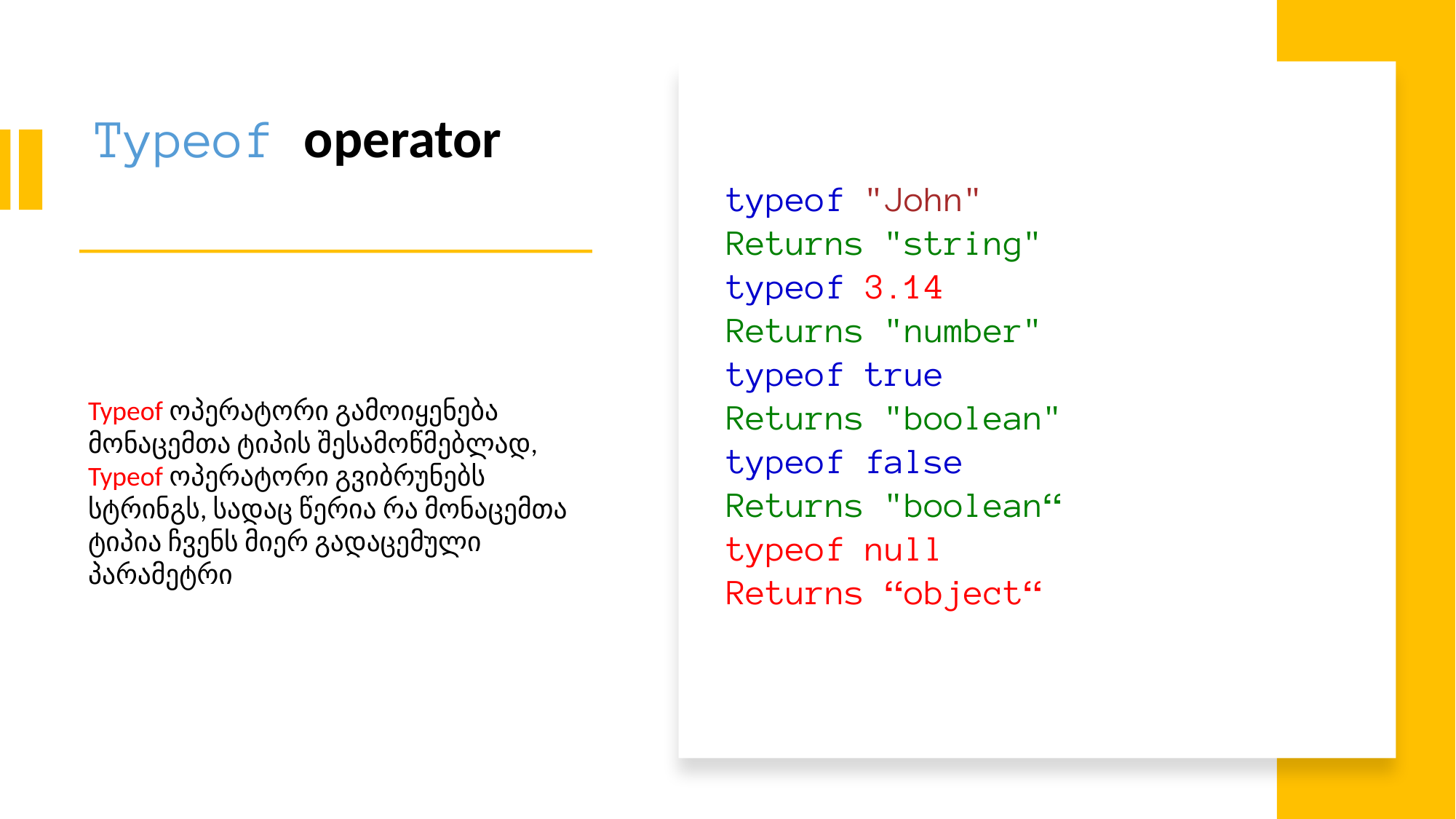

Typeof operator

typeof "John"
Returns "string"
typeof 3.14
Returns "number"
typeof true
Returns "boolean"
typeof false
Returns "boolean“
typeof null
Returns “object“

Typeof ოპერატორი გამოიყენება მონაცემთა ტიპის შესამოწმებლად,
Typeof ოპერატორი გვიბრუნებს სტრინგს, სადაც წერია რა მონაცემთა ტიპია ჩვენს მიერ გადაცემული პარამეტრი